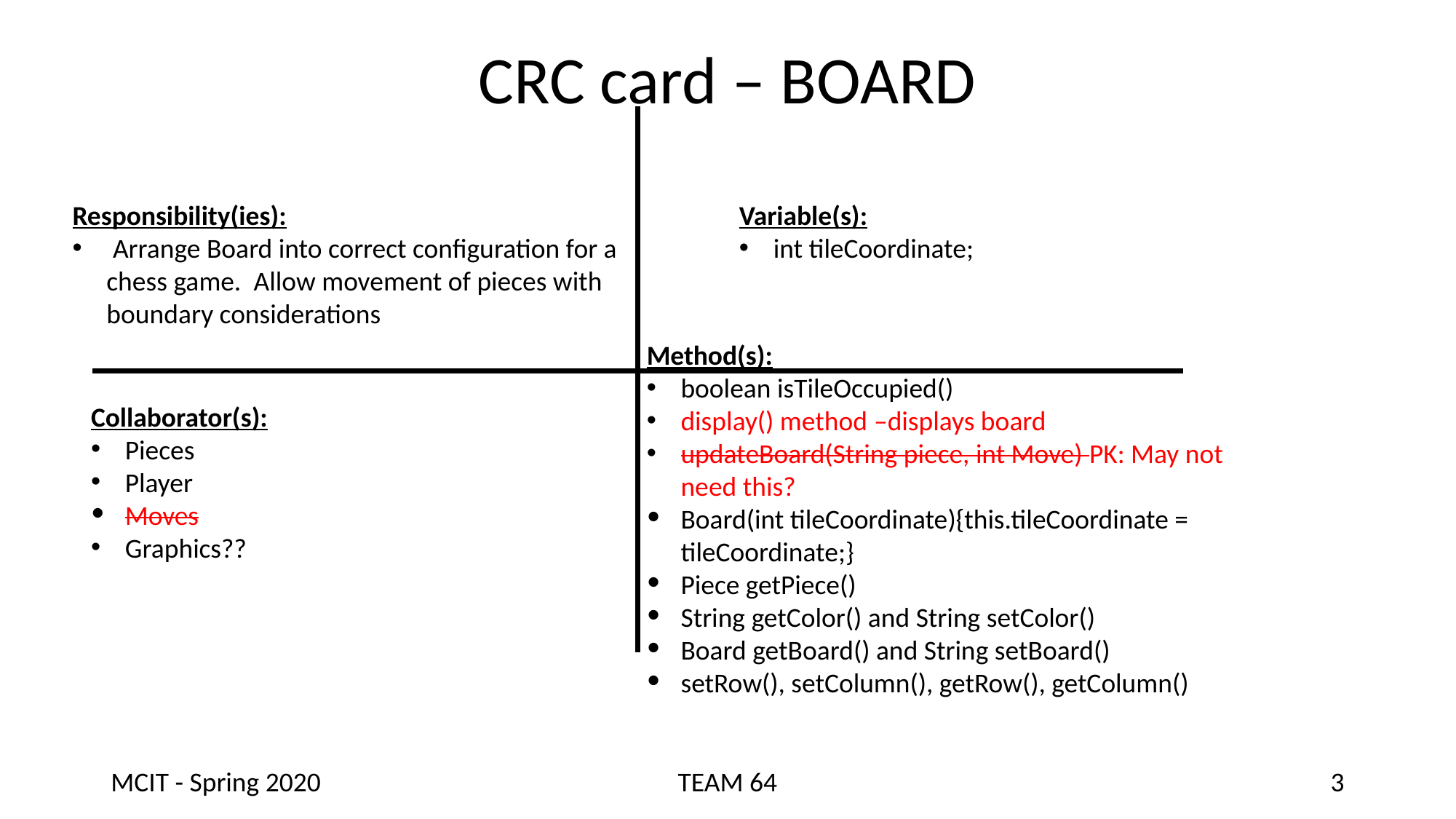

# CRC card – BOARD
Responsibility(ies):
 Arrange Board into correct configuration for a chess game.  Allow movement of pieces with boundary considerations

Variable(s):
int tileCoordinate;

Method(s):
boolean isTileOccupied()
display() method –displays board
updateBoard(String piece, int Move) PK: May not need this?
Board(int tileCoordinate){this.tileCoordinate = tileCoordinate;}
Piece getPiece()
String getColor() and String setColor()
Board getBoard() and String setBoard()
setRow(), setColumn(), getRow(), getColumn()

Collaborator(s):
Pieces
Player
Moves
Graphics??

MCIT - Spring 2020
TEAM 64
3